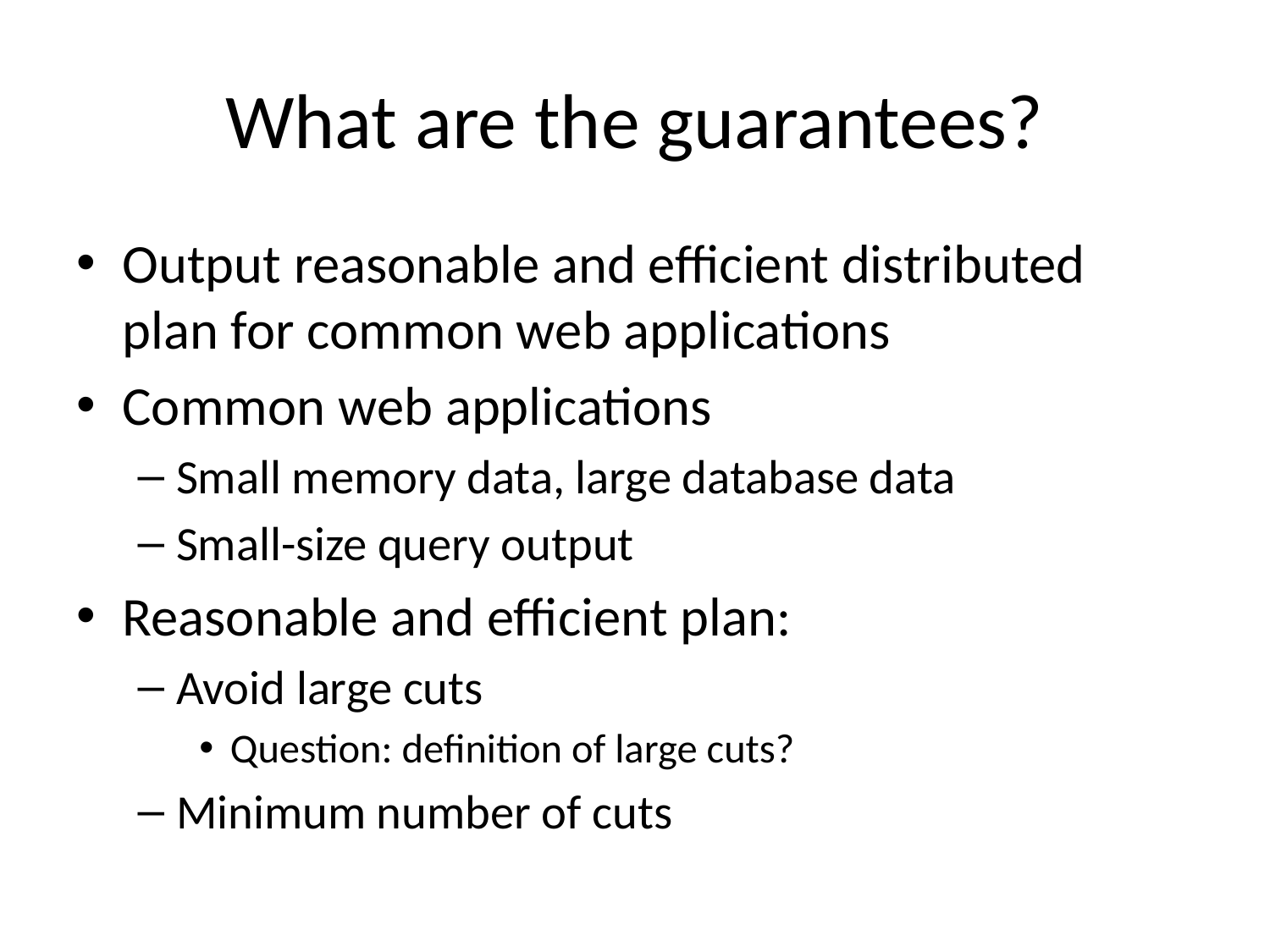

# What are the guarantees?
Output reasonable and efficient distributed plan for common web applications
Common web applications
Small memory data, large database data
Small-size query output
Reasonable and efficient plan:
Avoid large cuts
Question: definition of large cuts?
Minimum number of cuts